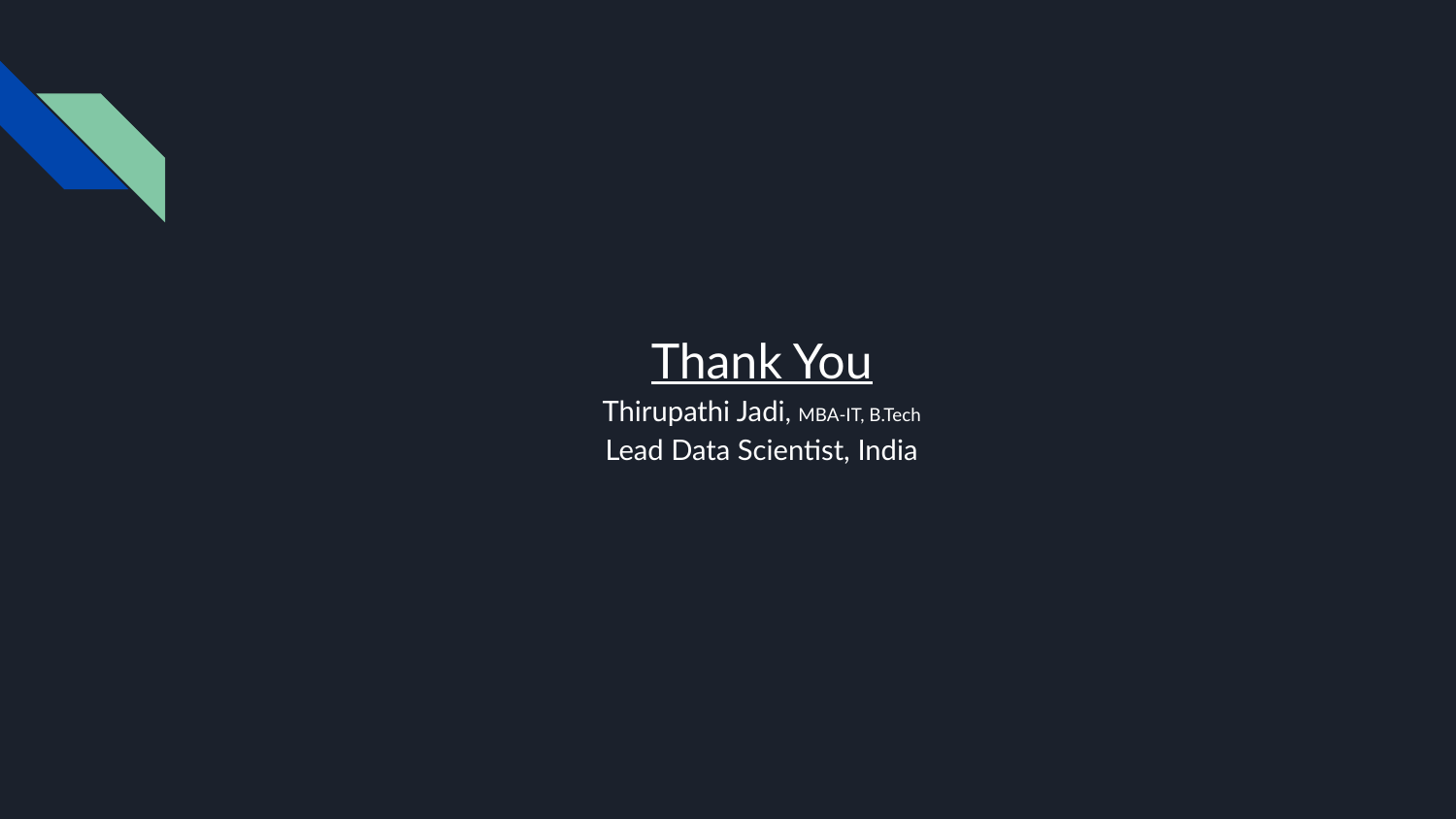

Thank You
Thirupathi Jadi, MBA-IT, B.Tech
Lead Data Scientist, India